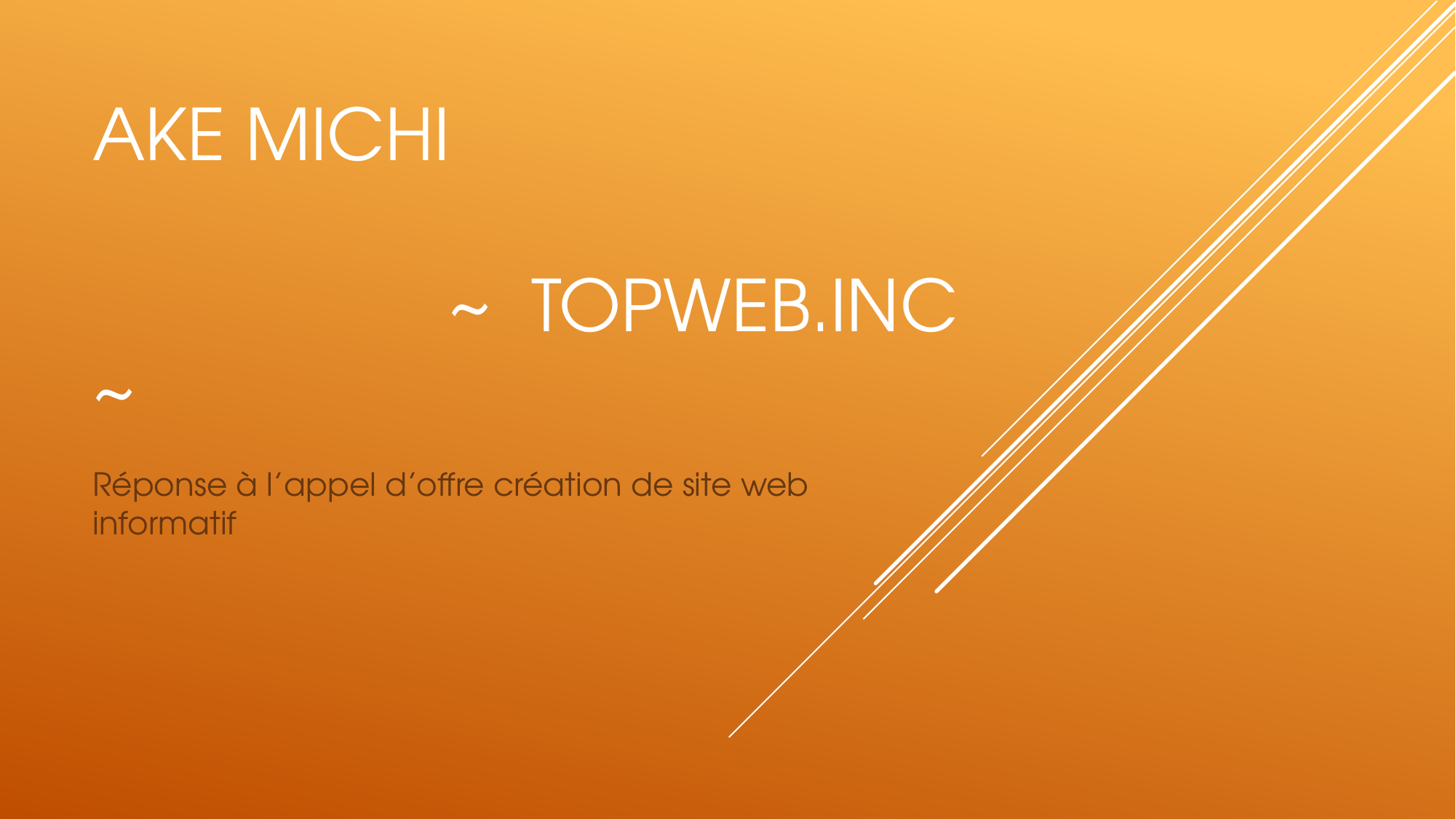

# AKE MICHI ~  Topweb.inc  ~
Réponse à l’appel d’offre création de site web informatif